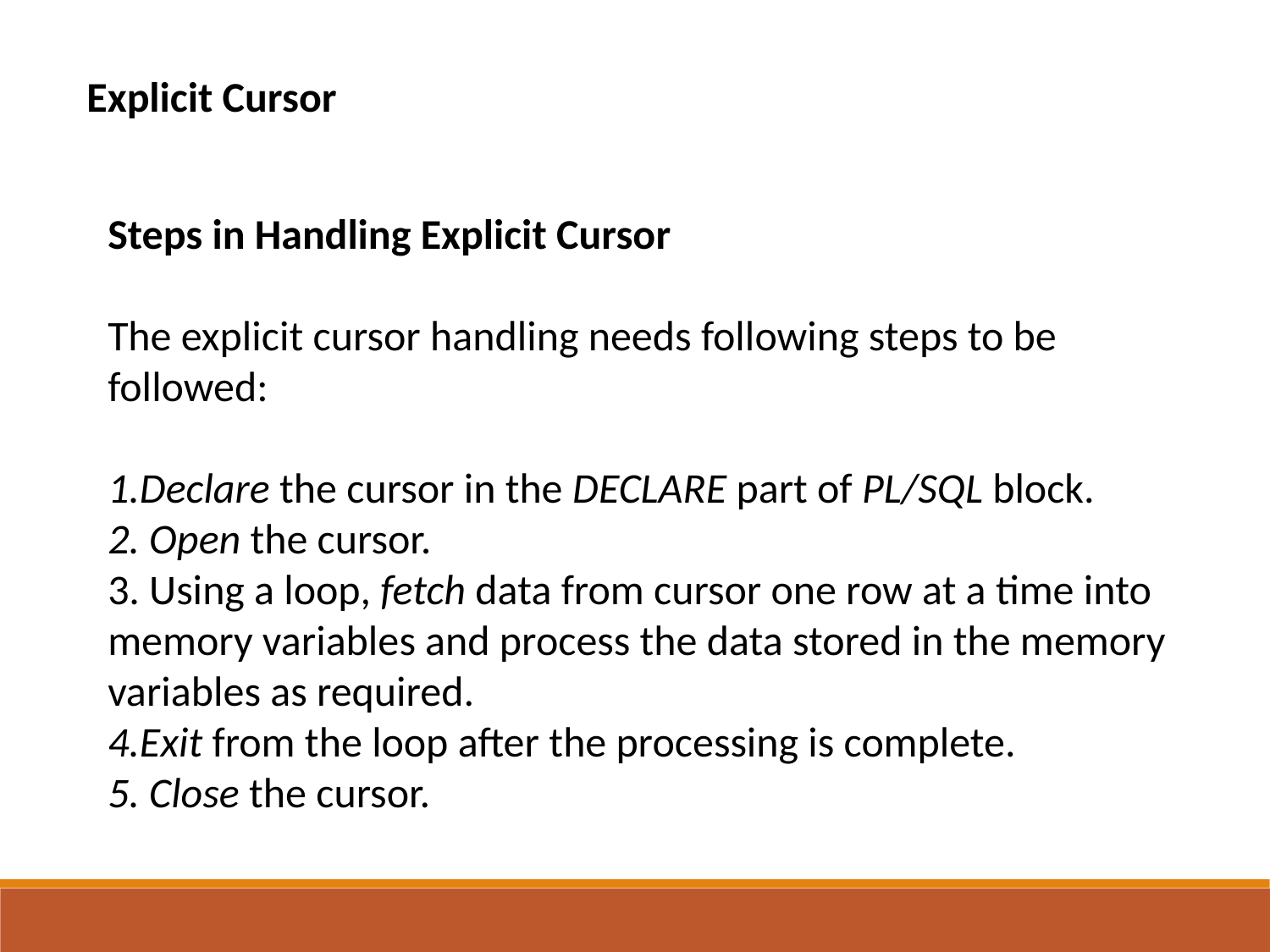

Explicit Cursor
Steps in Handling Explicit Cursor

The explicit cursor handling needs following steps to be followed:

1.Declare the cursor in the DECLARE part of PL/SQL block.
2. Open the cursor.
3. Using a loop, fetch data from cursor one row at a time into memory variables and process the data stored in the memory variables as required.
4.Exit from the loop after the processing is complete.
5. Close the cursor.